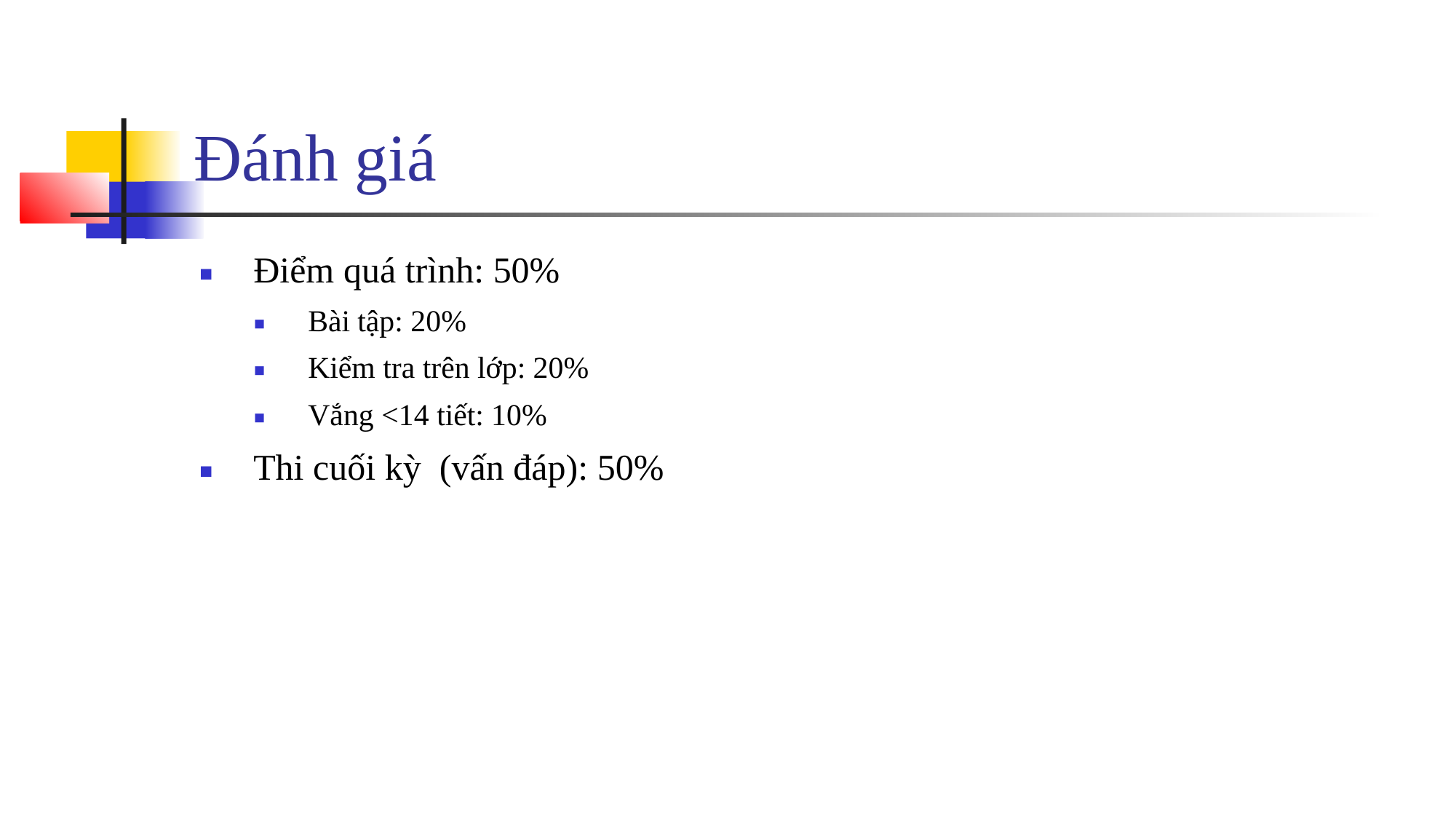

# Đánh giá
Điểm quá trình: 50%
Bài tập: 20%
Kiểm tra trên lớp: 20%
Vắng <14 tiết: 10%
Thi cuối kỳ  (vấn đáp): 50%